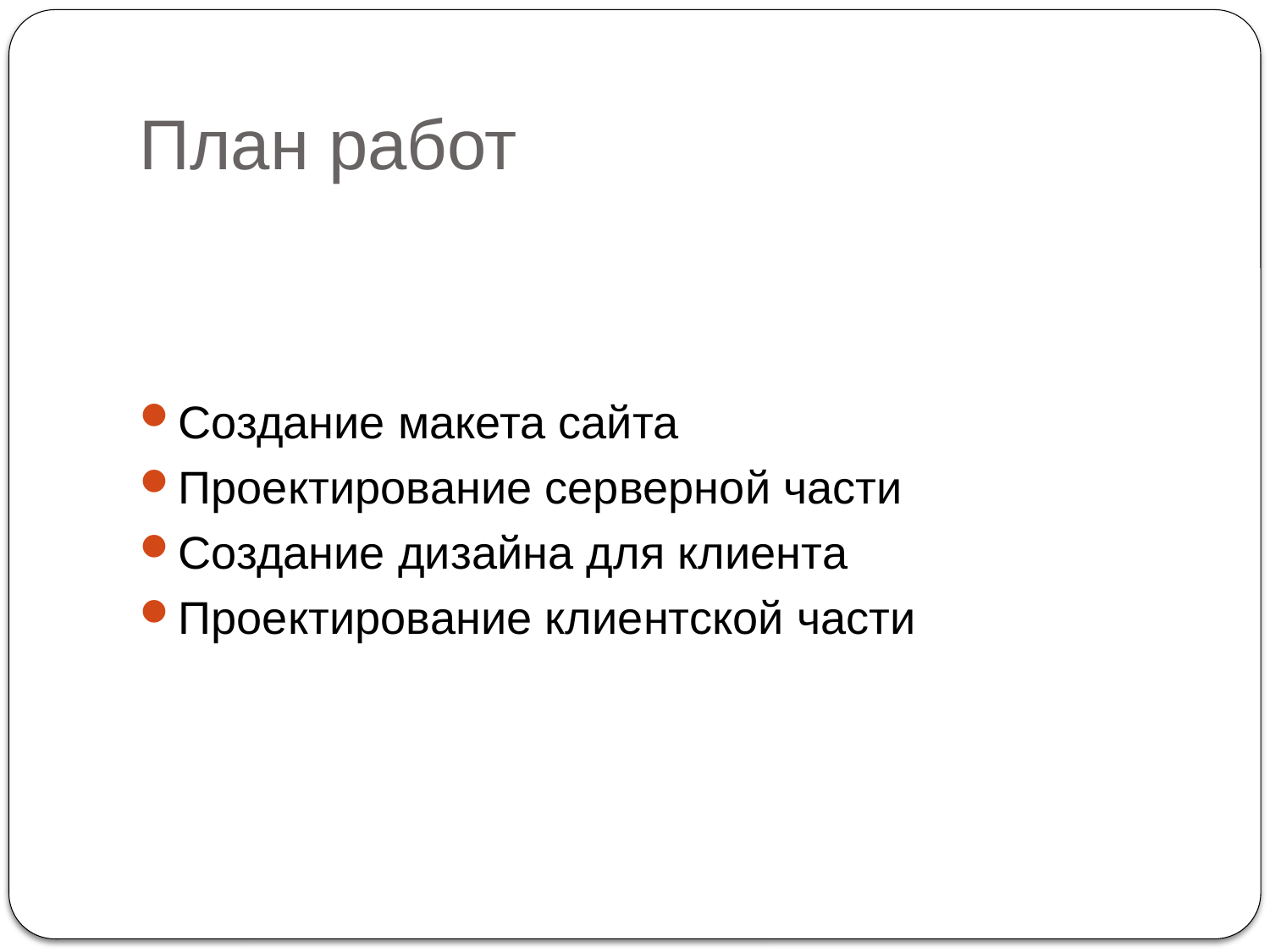

# План работ
Создание макета сайта
Проектирование серверной части
Создание дизайна для клиента
Проектирование клиентской части